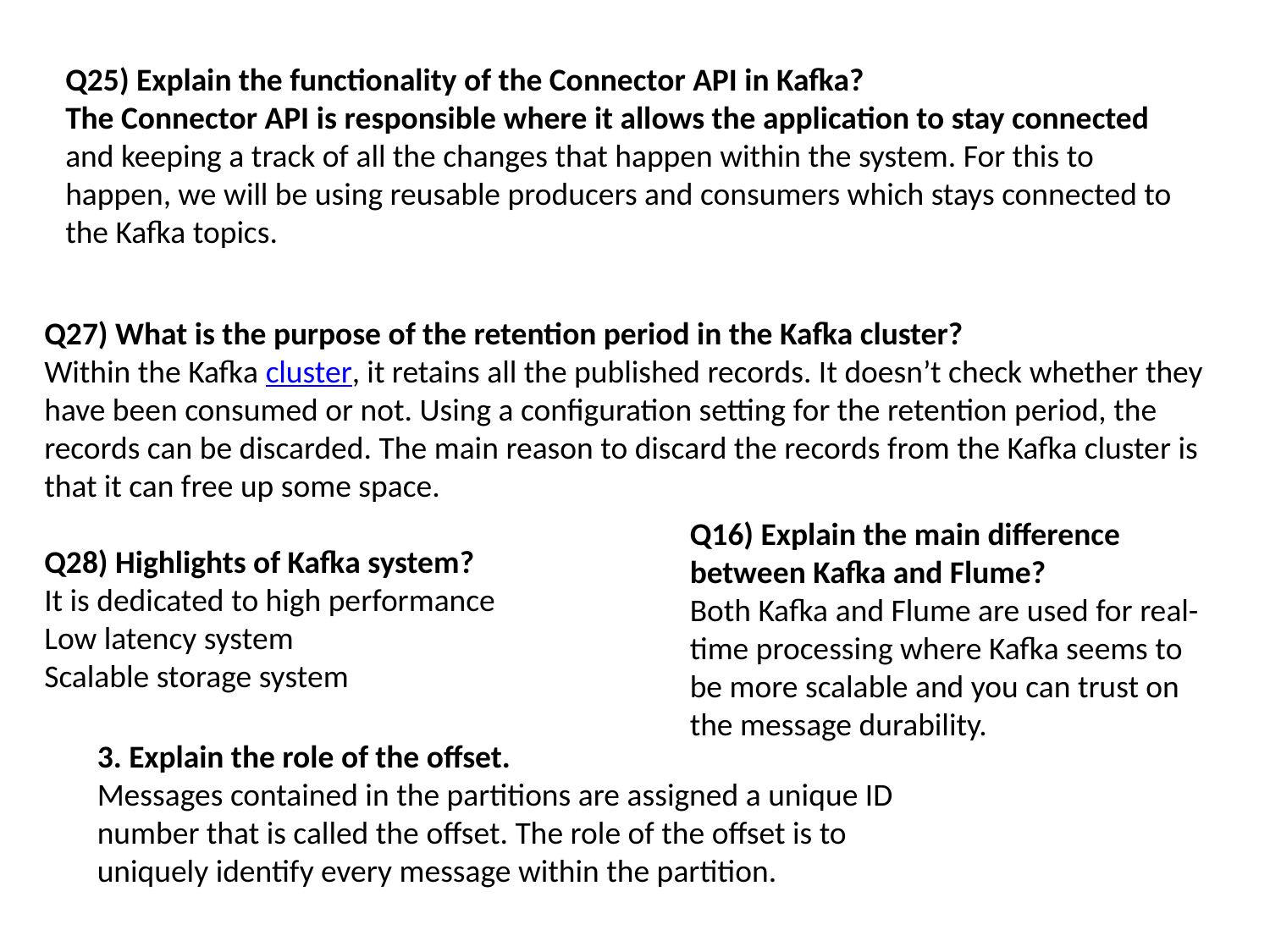

Q25) Explain the functionality of the Connector API in Kafka?
The Connector API is responsible where it allows the application to stay connected and keeping a track of all the changes that happen within the system. For this to happen, we will be using reusable producers and consumers which stays connected to the Kafka topics.

Q27) What is the purpose of the retention period in the Kafka cluster?
Within the Kafka cluster, it retains all the published records. It doesn’t check whether they have been consumed or not. Using a configuration setting for the retention period, the records can be discarded. The main reason to discard the records from the Kafka cluster is that it can free up some space.

Q28) Highlights of Kafka system?
It is dedicated to high performance
Low latency system
Scalable storage system
Q16) Explain the main difference between Kafka and Flume?
Both Kafka and Flume are used for real-time processing where Kafka seems to be more scalable and you can trust on the message durability.
3. Explain the role of the offset.
Messages contained in the partitions are assigned a unique ID number that is called the offset. The role of the offset is to uniquely identify every message within the partition.